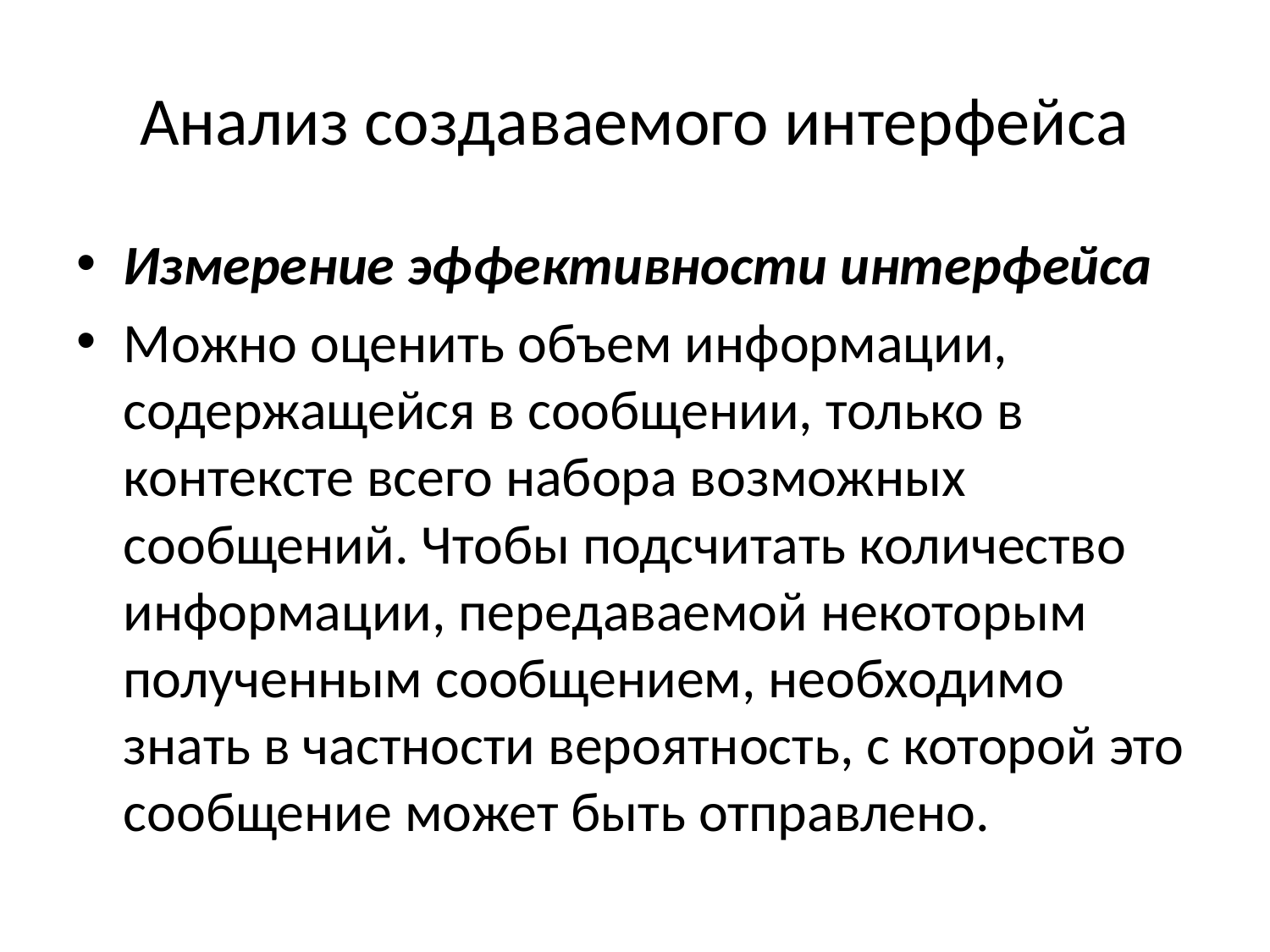

# Анализ создаваемого интерфейса
Измерение эффективности интерфейса
Можно оценить объем информации, содержащейся в сообщении, только в контексте всего набора возможных сообщений. Чтобы подсчитать количество информации, передаваемой некоторым полученным сообщением, необходимо знать в частности вероятность, с которой это сообщение может быть отправлено.